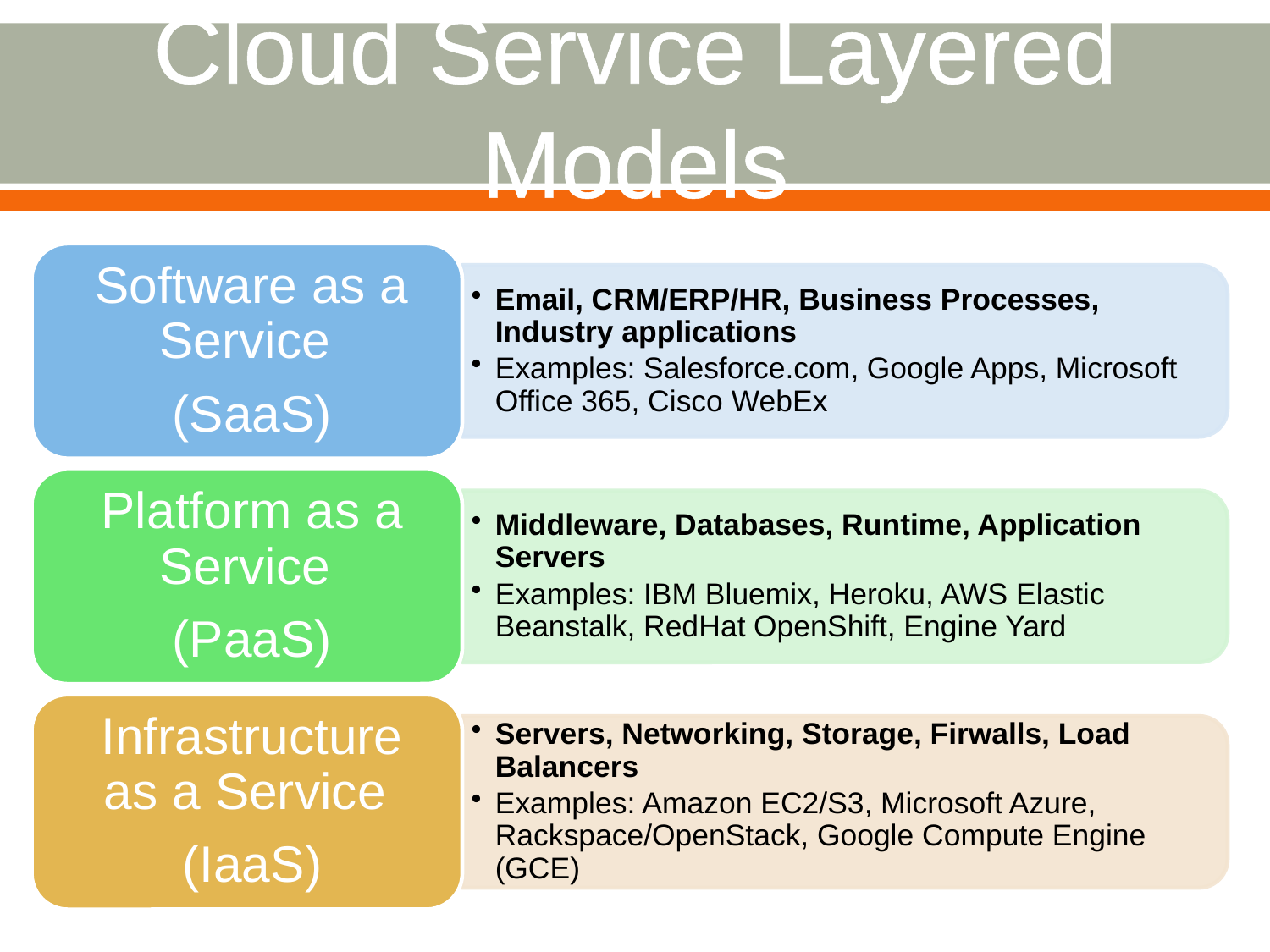

# Cloud Service Layered Models
Email, CRM/ERP/HR, Business Processes, Industry applications
Examples: Salesforce.com, Google Apps, Microsoft Office 365, Cisco WebEx
Software as a Service
(SaaS)
Middleware, Databases, Runtime, Application Servers
Examples: IBM Bluemix, Heroku, AWS Elastic Beanstalk, RedHat OpenShift, Engine Yard
Platform as a Service
(PaaS)
Servers, Networking, Storage, Firwalls, Load Balancers
Examples: Amazon EC2/S3, Microsoft Azure, Rackspace/OpenStack, Google Compute Engine (GCE)
Infrastructure as a Service
(IaaS)